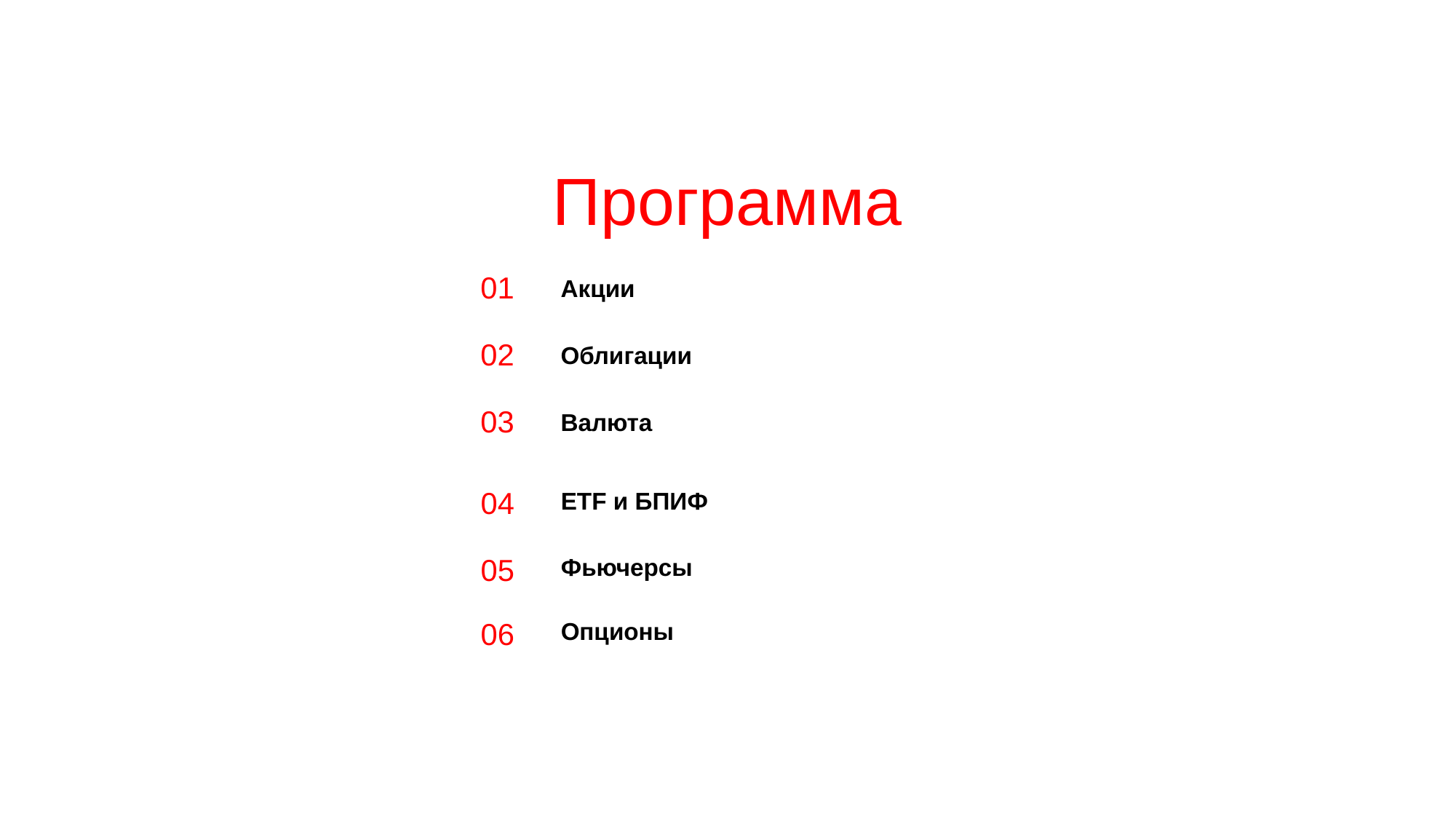

Программа
01
Акции
02
Облигации
03
Валюта
04
ETF и БПИФ
05
Фьючерсы
06
Опционы
3